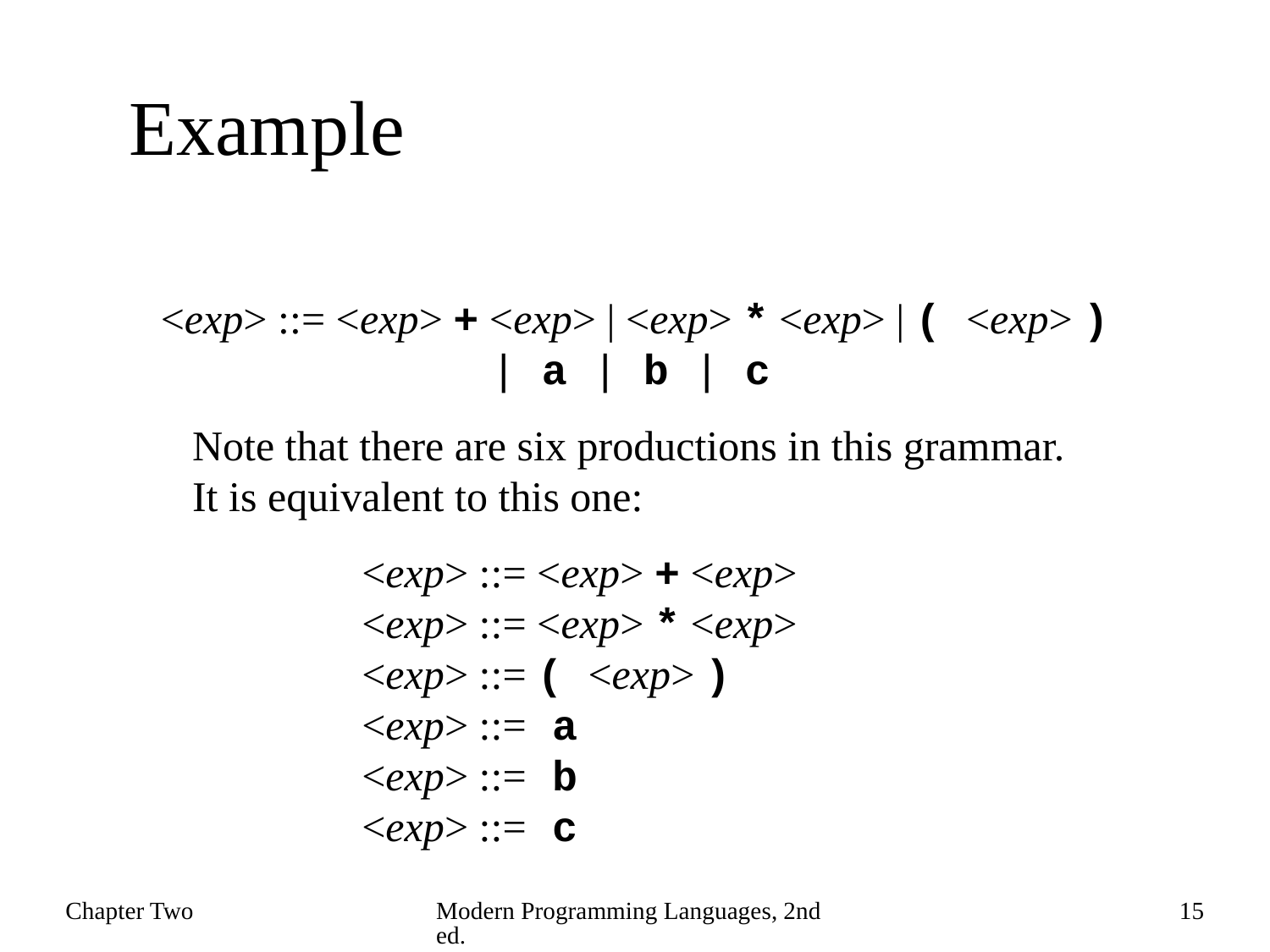

# Example
<exp> ::= <exp> + <exp> | <exp> * <exp> | ( <exp> )
             | a | b | c
Note that there are six productions in this grammar.
It is equivalent to this one:
<exp> ::= <exp> + <exp>
<exp> ::= <exp> * <exp>
<exp> ::= ( <exp> )
<exp> ::= a
<exp> ::= b
<exp> ::= c
Chapter Two
Modern Programming Languages, 2nd ed.
15